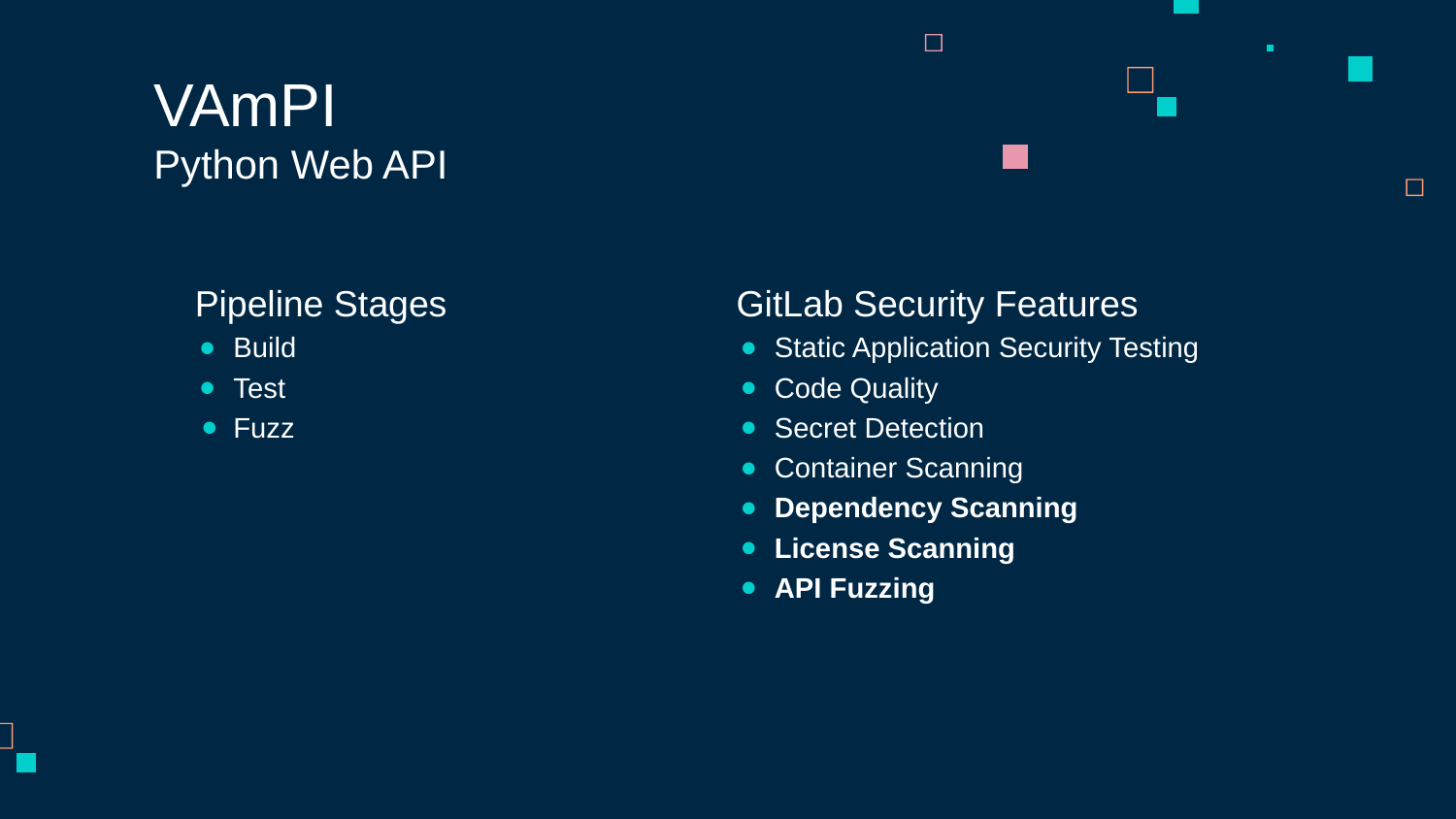

# VAmPI
Python Web API
GitLab Security Features
Static Application Security Testing
Code Quality
Secret Detection
Container Scanning
Dependency Scanning
License Scanning
API Fuzzing
Pipeline Stages
Build
Test
Fuzz